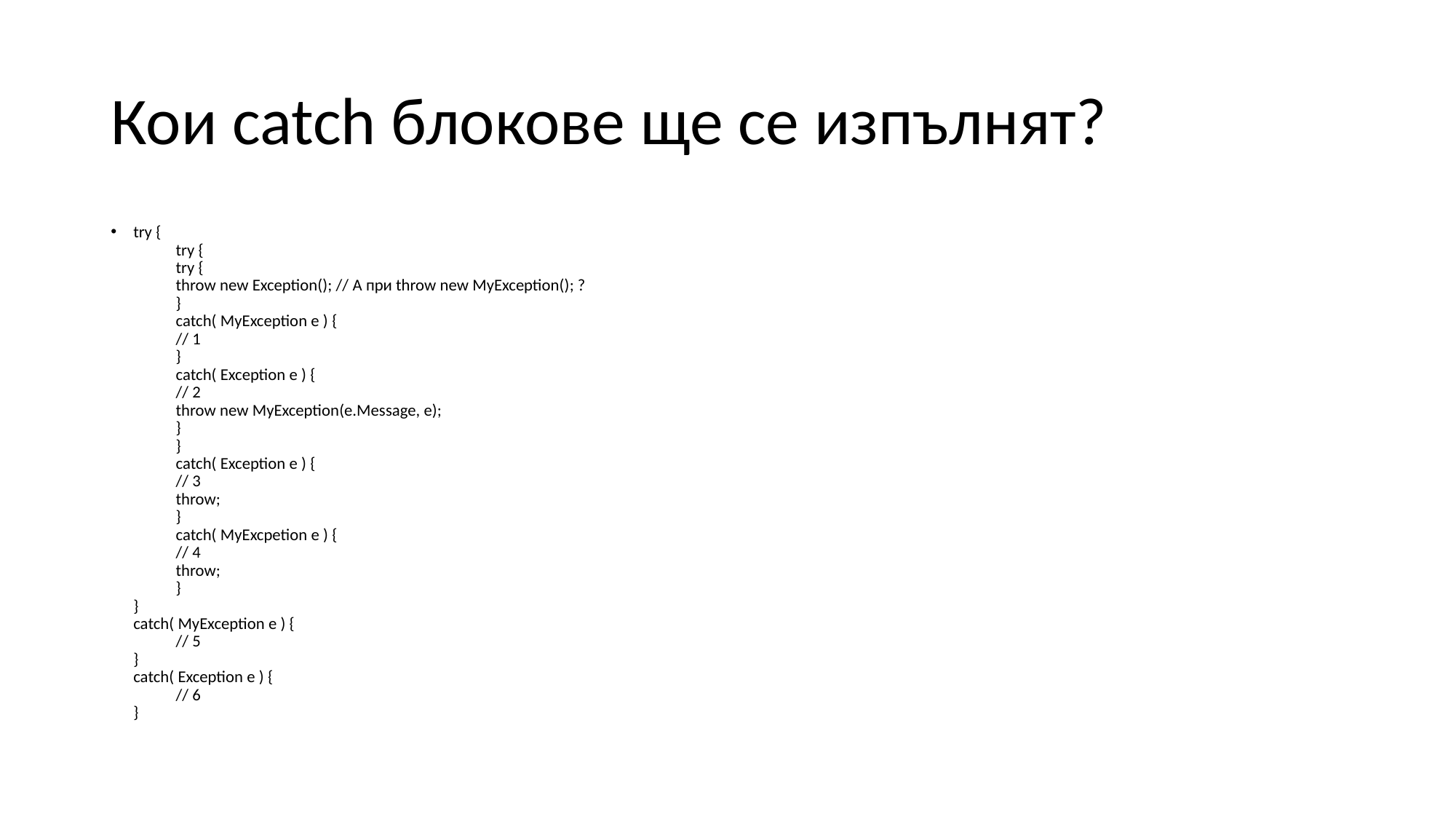

# Кои catch блокове ще се изпълнят?
try {
	try {
		try {
			throw new Exception(); // А при throw new MyException(); ?
		}
		catch( MyException e ) {
			// 1
		}
		catch( Exception e ) {
			// 2
			throw new MyException(e.Message, e);
		}
	}
	catch( Exception e ) {
		// 3
		throw;
	}
	catch( MyExcpetion e ) {
		// 4
		throw;
	}
}
catch( MyException e ) {
	// 5
}
catch( Exception e ) {
	// 6
}